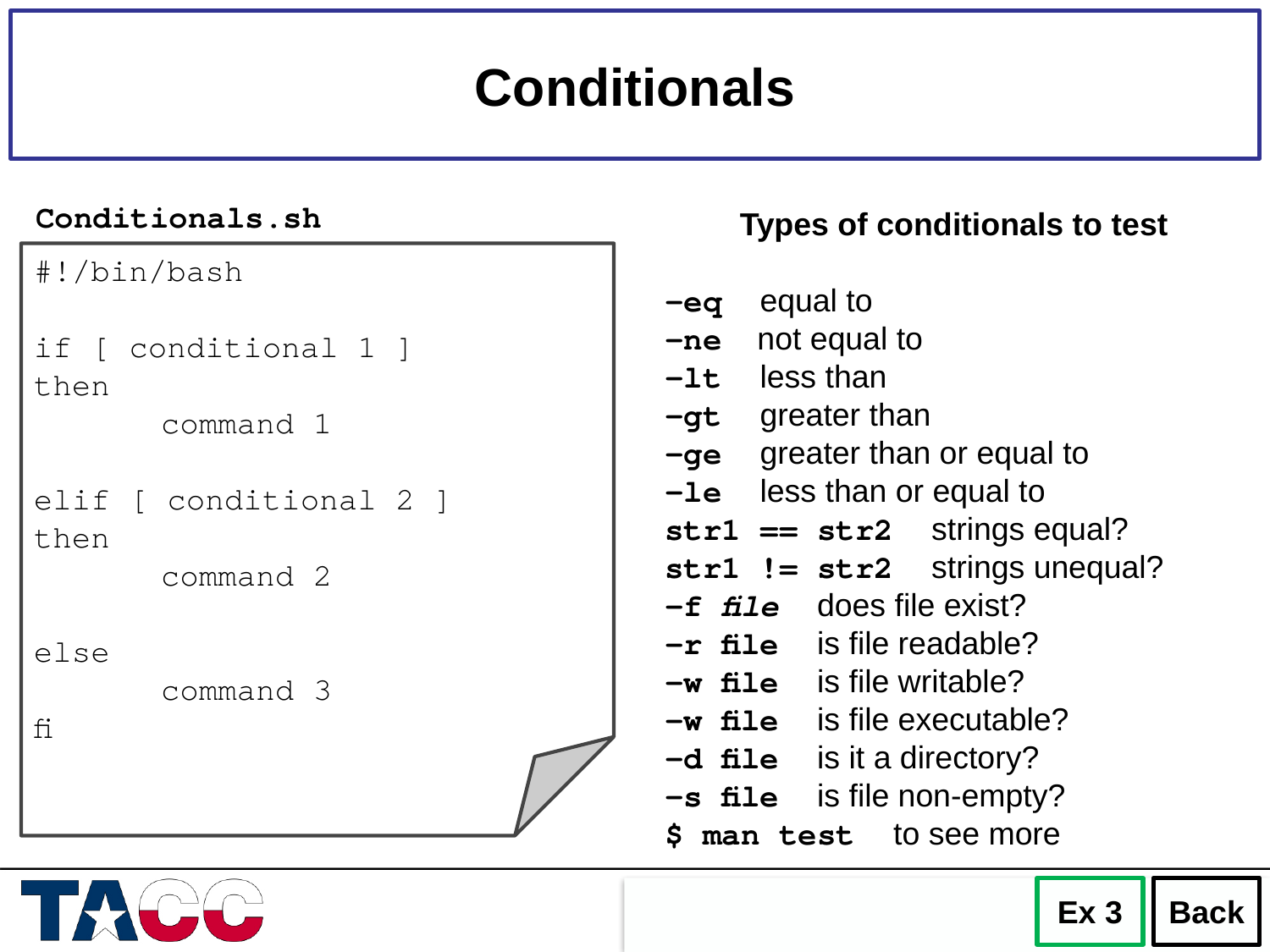

Conditionals
Conditionals.sh
Types of conditionals to test

-eq  equal to
-ne    not equal to
-lt  less than
-gt  greater than
-ge  greater than or equal to
-le  less than or equal to
str1 == str2  strings equal?
str1 != str2  strings unequal?
-f file  does file exist?
-r file  is file readable?
-w file  is file writable?
-w file  is file executable?
-d file  is it a directory?
-s file  is file non-empty?
$ man test  to see more
#!/bin/bash

if [ conditional 1 ]
then
	command 1

elif [ conditional 2 ]
then
	command 2

else
	command 3
fi
Ex 3
Back